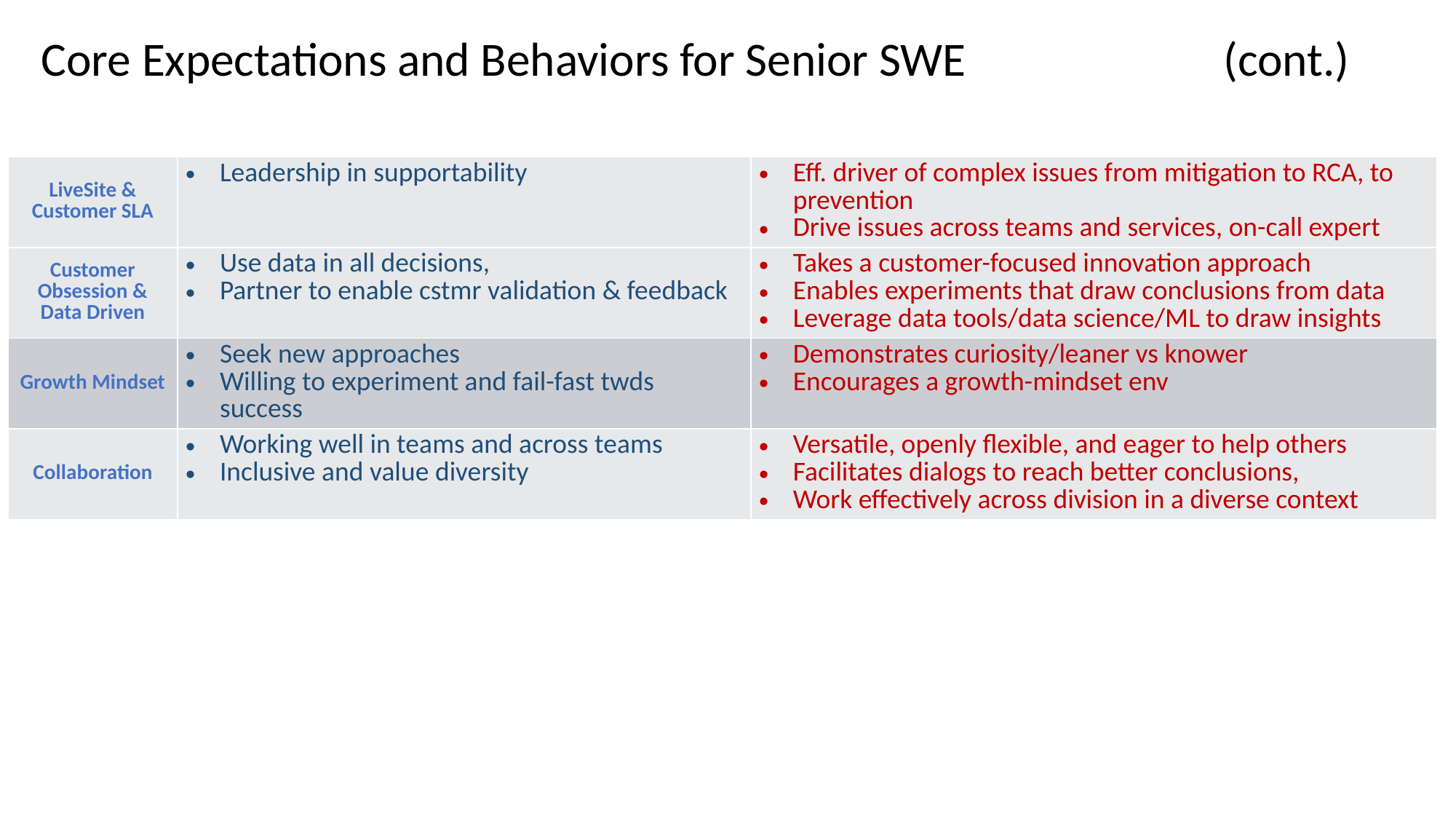

# Core Expectations and Behaviors for Senior SWE                        (cont.)
| LiveSite & Customer SLA | Leadership in supportability | Eff. driver of complex issues from mitigation to RCA, to prevention Drive issues across teams and services, on-call expert |
| --- | --- | --- |
| Customer Obsession & Data Driven | Use data in all decisions, Partner to enable cstmr validation & feedback | Takes a customer-focused innovation approach Enables experiments that draw conclusions from data Leverage data tools/data science/ML to draw insights |
| Growth Mindset | Seek new approaches Willing to experiment and fail-fast twds success | Demonstrates curiosity/leaner vs knower Encourages a growth-mindset env |
| Collaboration | Working well in teams and across teams Inclusive and value diversity | Versatile, openly flexible, and eager to help others Facilitates dialogs to reach better conclusions, Work effectively across division in a diverse context |